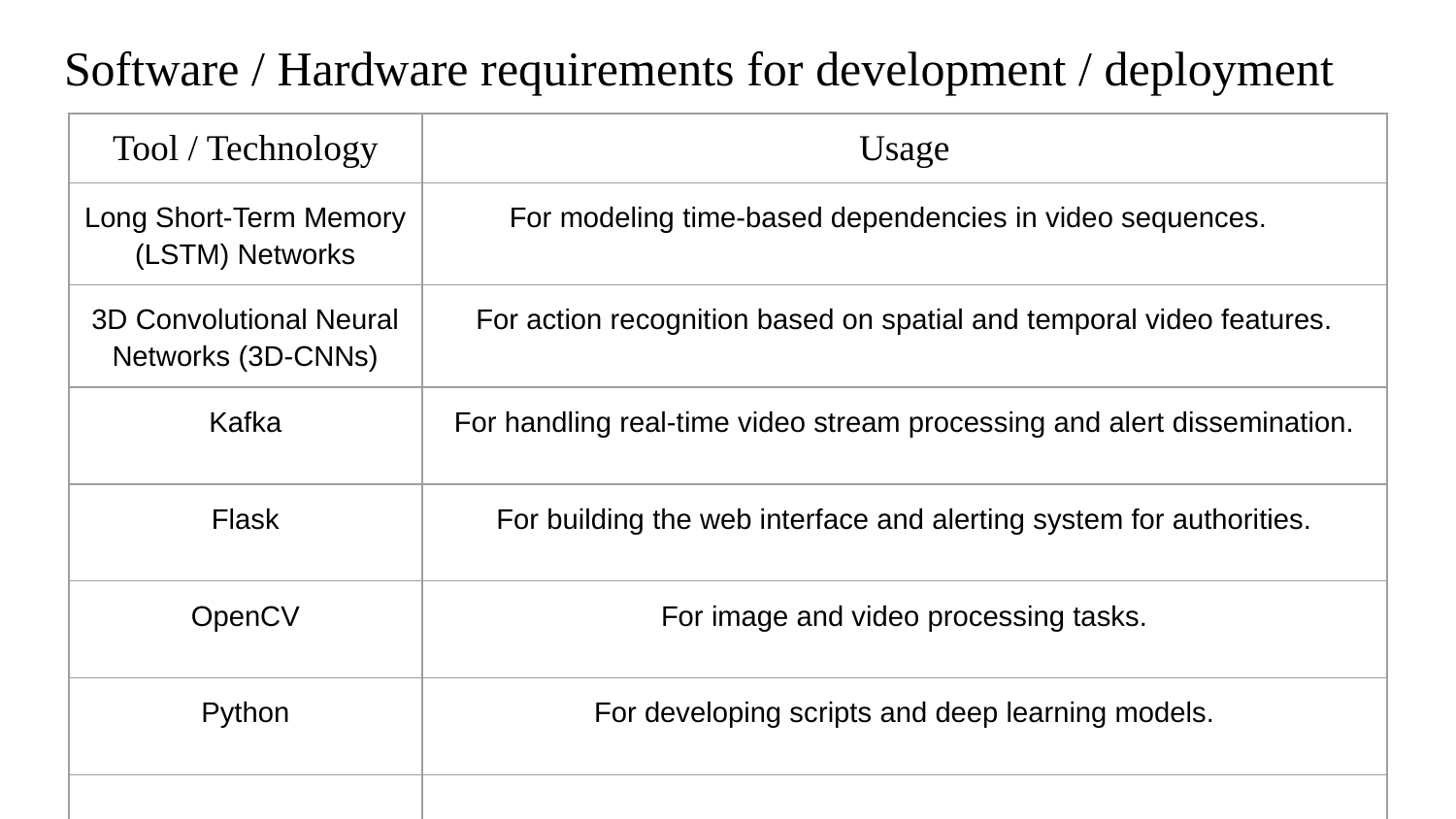

# Software / Hardware requirements for development / deployment
| Tool / Technology | Usage |
| --- | --- |
| Long Short-Term Memory (LSTM) Networks | For modeling time-based dependencies in video sequences. |
| 3D Convolutional Neural Networks (3D-CNNs) | For action recognition based on spatial and temporal video features. |
| Kafka | For handling real-time video stream processing and alert dissemination. |
| Flask | For building the web interface and alerting system for authorities. |
| OpenCV | For image and video processing tasks. |
| Python | For developing scripts and deep learning models. |
|  |  |